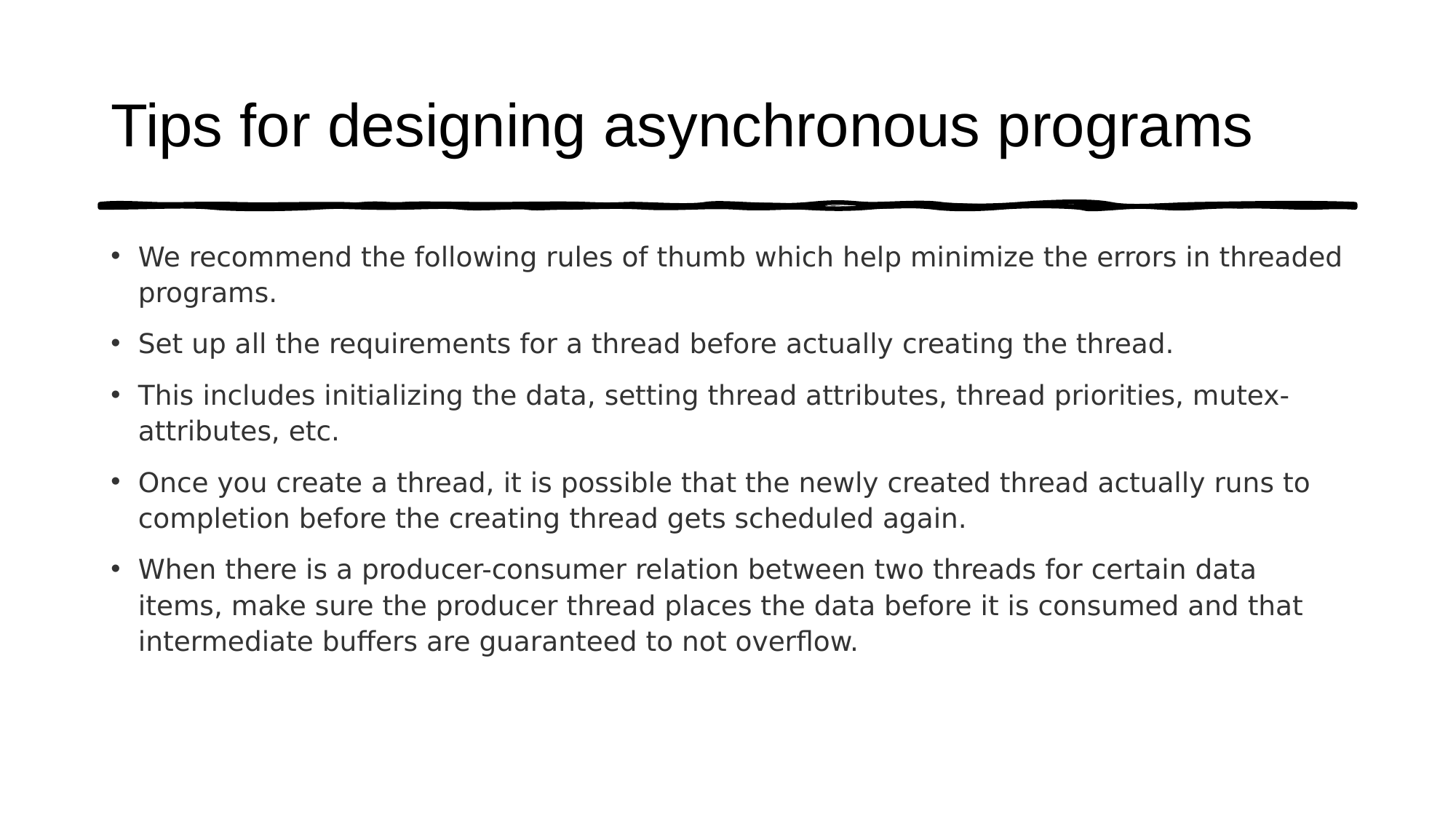

# Tips for designing asynchronous programs
We recommend the following rules of thumb which help minimize the errors in threaded programs.
Set up all the requirements for a thread before actually creating the thread.
This includes initializing the data, setting thread attributes, thread priorities, mutex-attributes, etc.
Once you create a thread, it is possible that the newly created thread actually runs to completion before the creating thread gets scheduled again.
When there is a producer-consumer relation between two threads for certain data items, make sure the producer thread places the data before it is consumed and that intermediate buffers are guaranteed to not overflow.